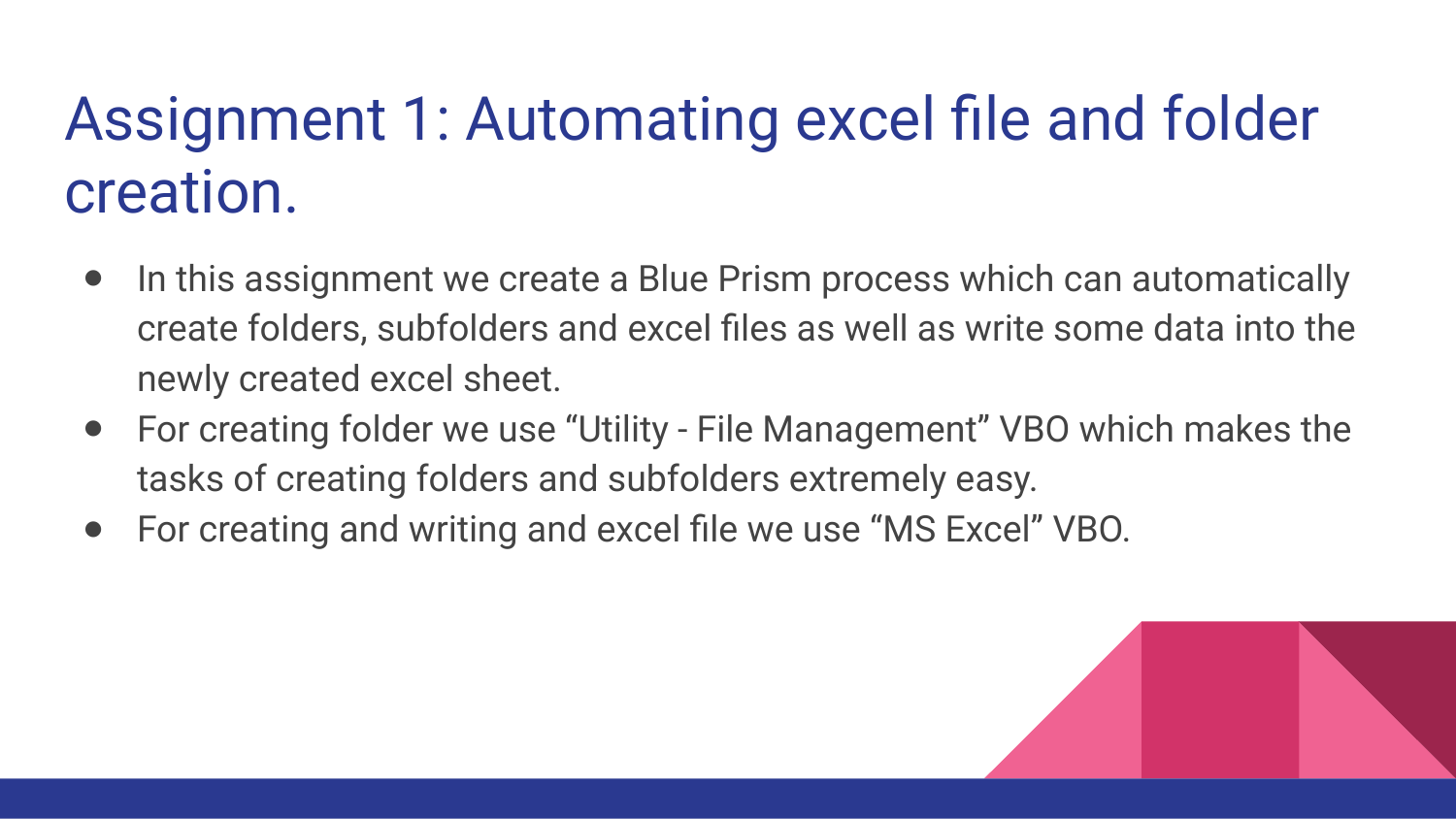

# Assignment 1: Automating excel file and folder creation.
In this assignment we create a Blue Prism process which can automatically create folders, subfolders and excel files as well as write some data into the newly created excel sheet.
For creating folder we use “Utility - File Management” VBO which makes the tasks of creating folders and subfolders extremely easy.
For creating and writing and excel file we use “MS Excel” VBO.